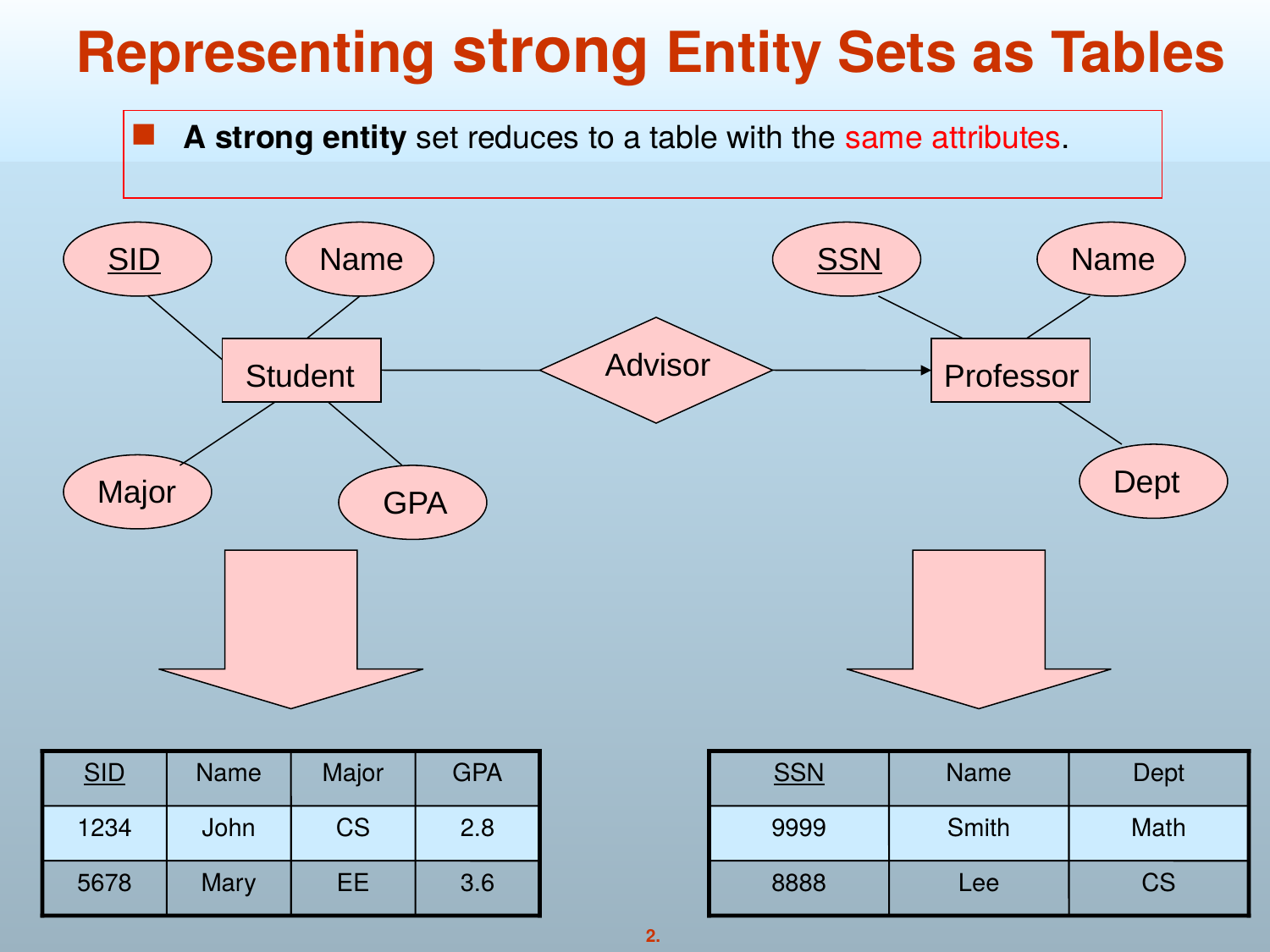

# Representing strong Entity Sets as Tables
A strong entity set reduces to a table with the same attributes.

SID
Name
SSN
Name

Advisor

Student
Professor

Dept
Major

GPA

SID

Name

Major

GPA

SSN

Name

Dept

1234

John
CS
2.8
9999

Smith
Math
5678

Mary
EE
3.6
8888

Lee
CS